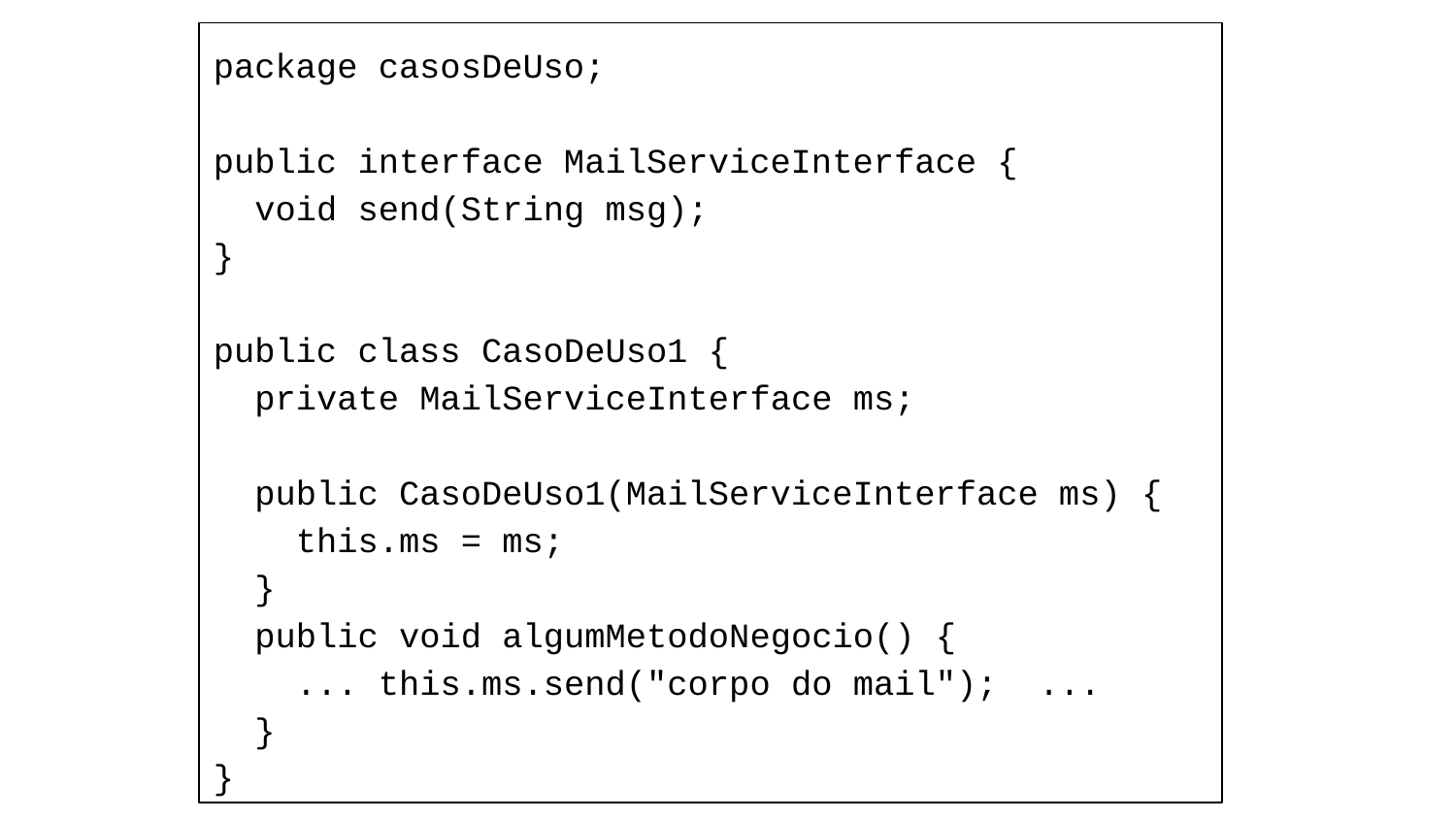

package casosDeUso;

public interface MailServiceInterface {
  void send(String msg);
}

public class CasoDeUso1 {
  private MailServiceInterface ms;

  public CasoDeUso1(MailServiceInterface ms) {
    this.ms = ms;
  }
  public void algumMetodoNegocio() {
    ... this.ms.send("corpo do mail");  ...
  }
}